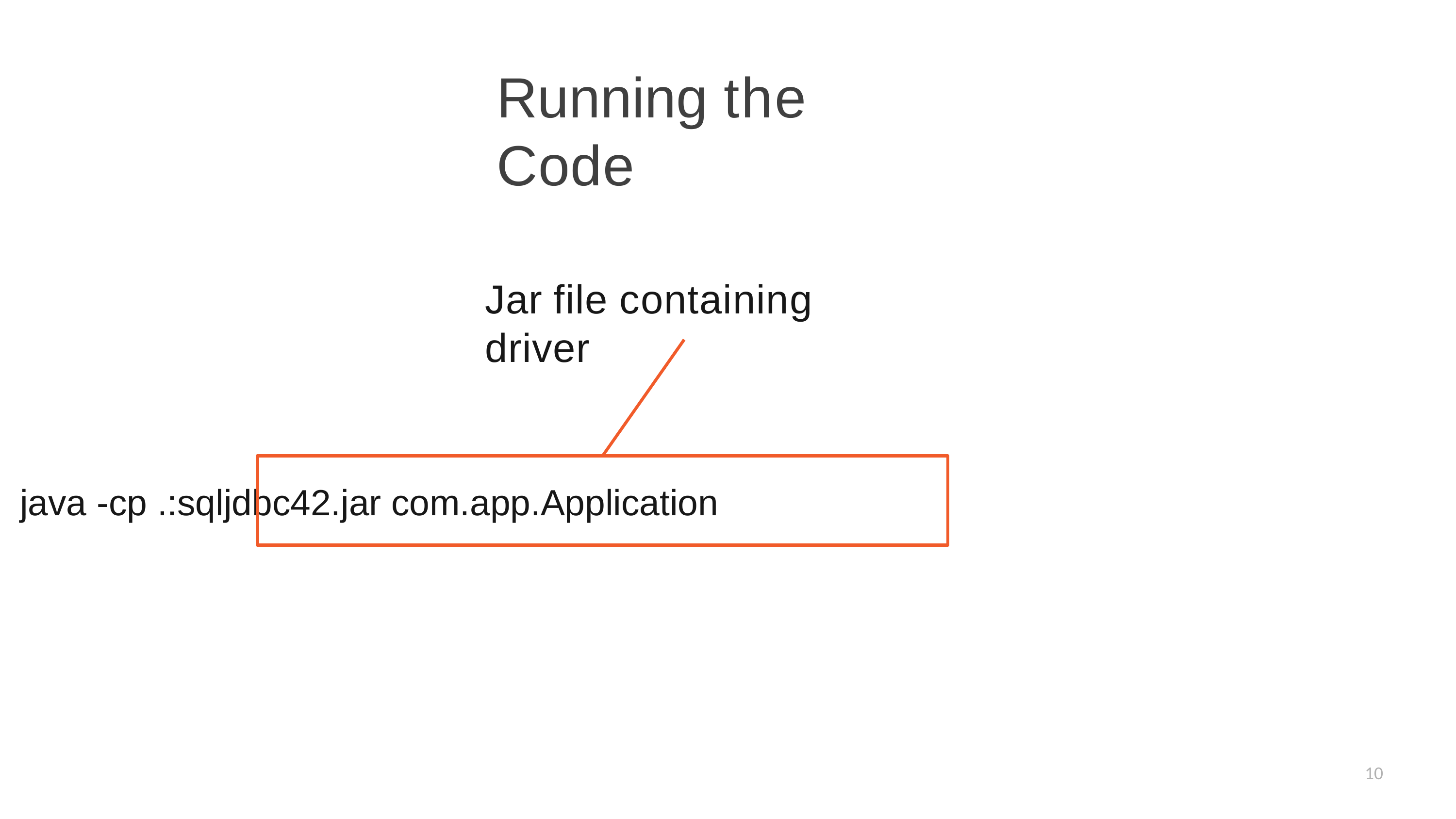

# Running the Code
Jar file containing driver

java -cp .:sqljdbc42.jar com.app.Application
10